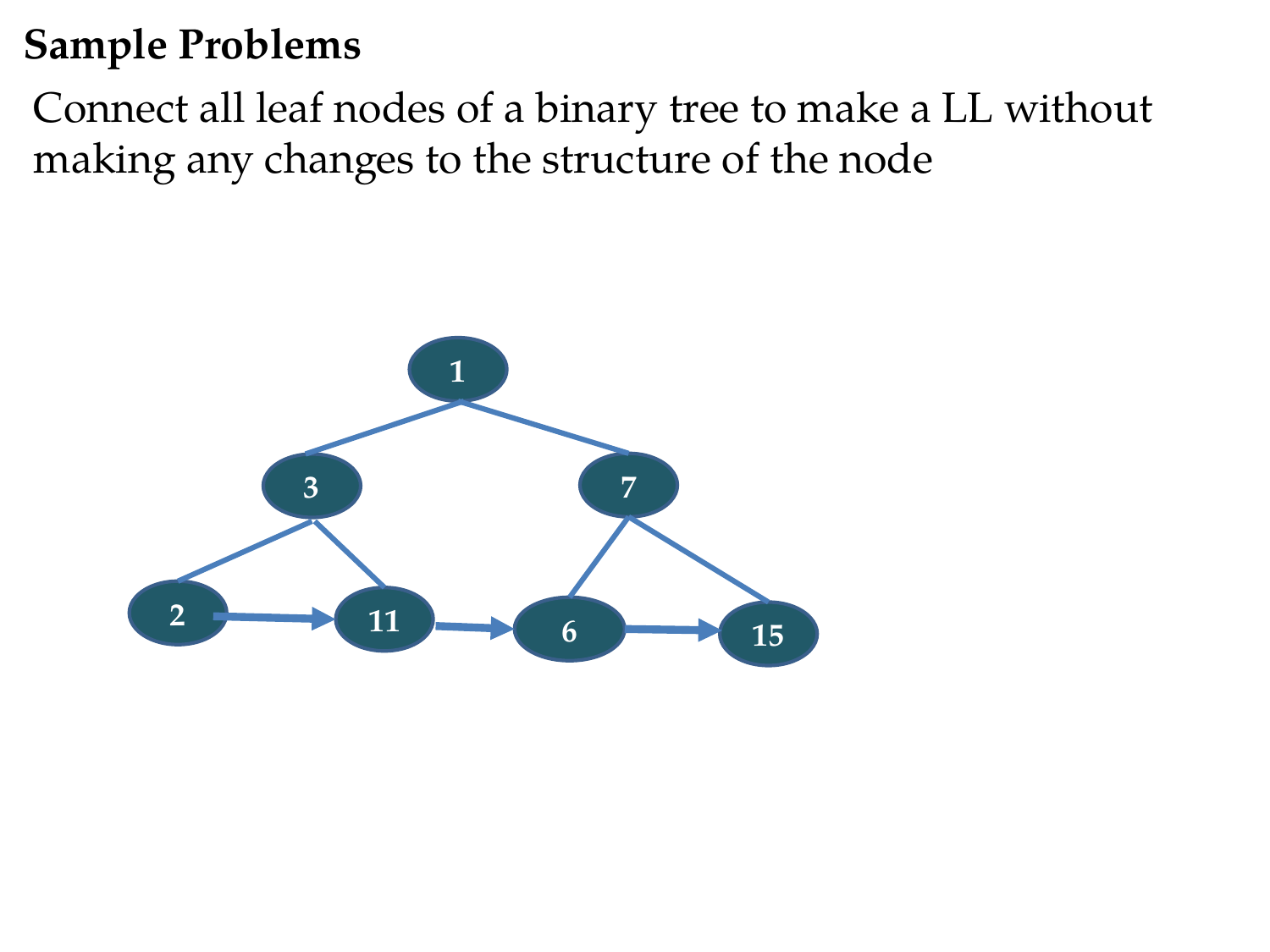

# Sample Problems
Connect all leaf nodes of a binary tree to make a LL without making any changes to the structure of the node
1
7
3
2
11
15
6